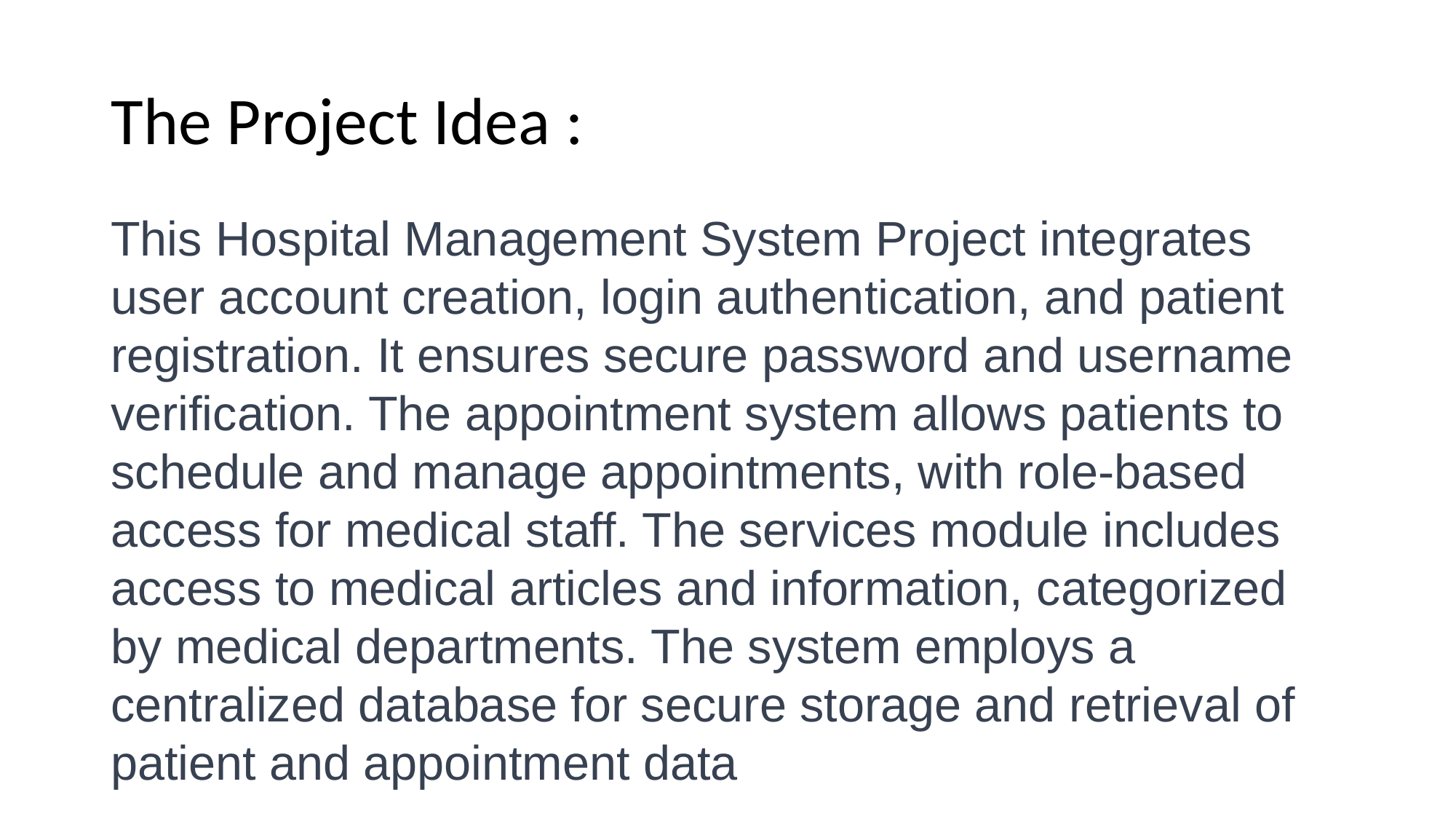

# The Project Idea :
This Hospital Management System Project integrates user account creation, login authentication, and patient registration. It ensures secure password and username verification. The appointment system allows patients to schedule and manage appointments, with role-based access for medical staff. The services module includes access to medical articles and information, categorized by medical departments. The system employs a centralized database for secure storage and retrieval of patient and appointment data